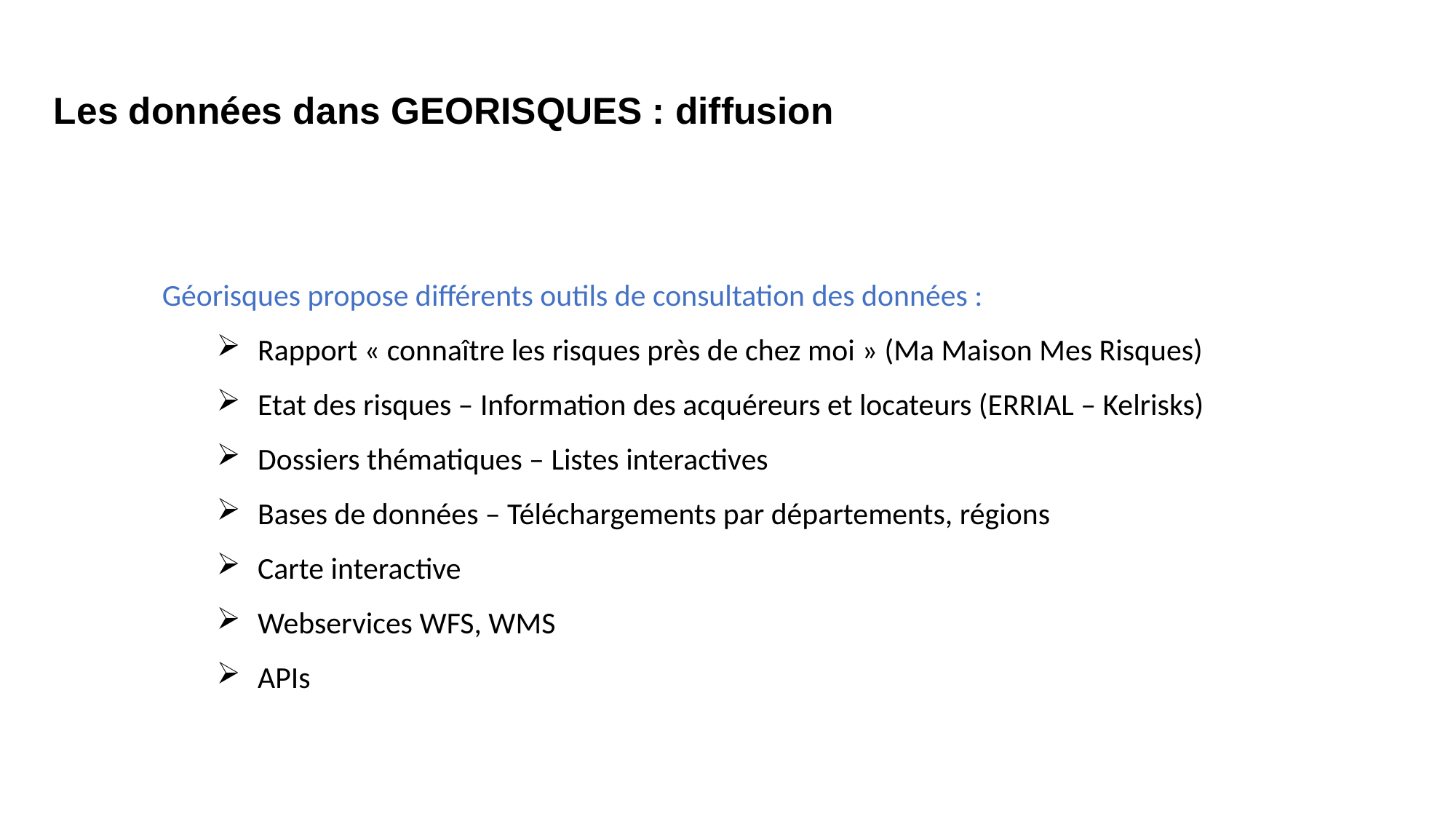

# Les données dans GEORISQUES : diffusion
Géorisques propose différents outils de consultation des données :
Rapport « connaître les risques près de chez moi » (Ma Maison Mes Risques)
Etat des risques – Information des acquéreurs et locateurs (ERRIAL – Kelrisks)
Dossiers thématiques – Listes interactives
Bases de données – Téléchargements par départements, régions
Carte interactive
Webservices WFS, WMS
APIs

6